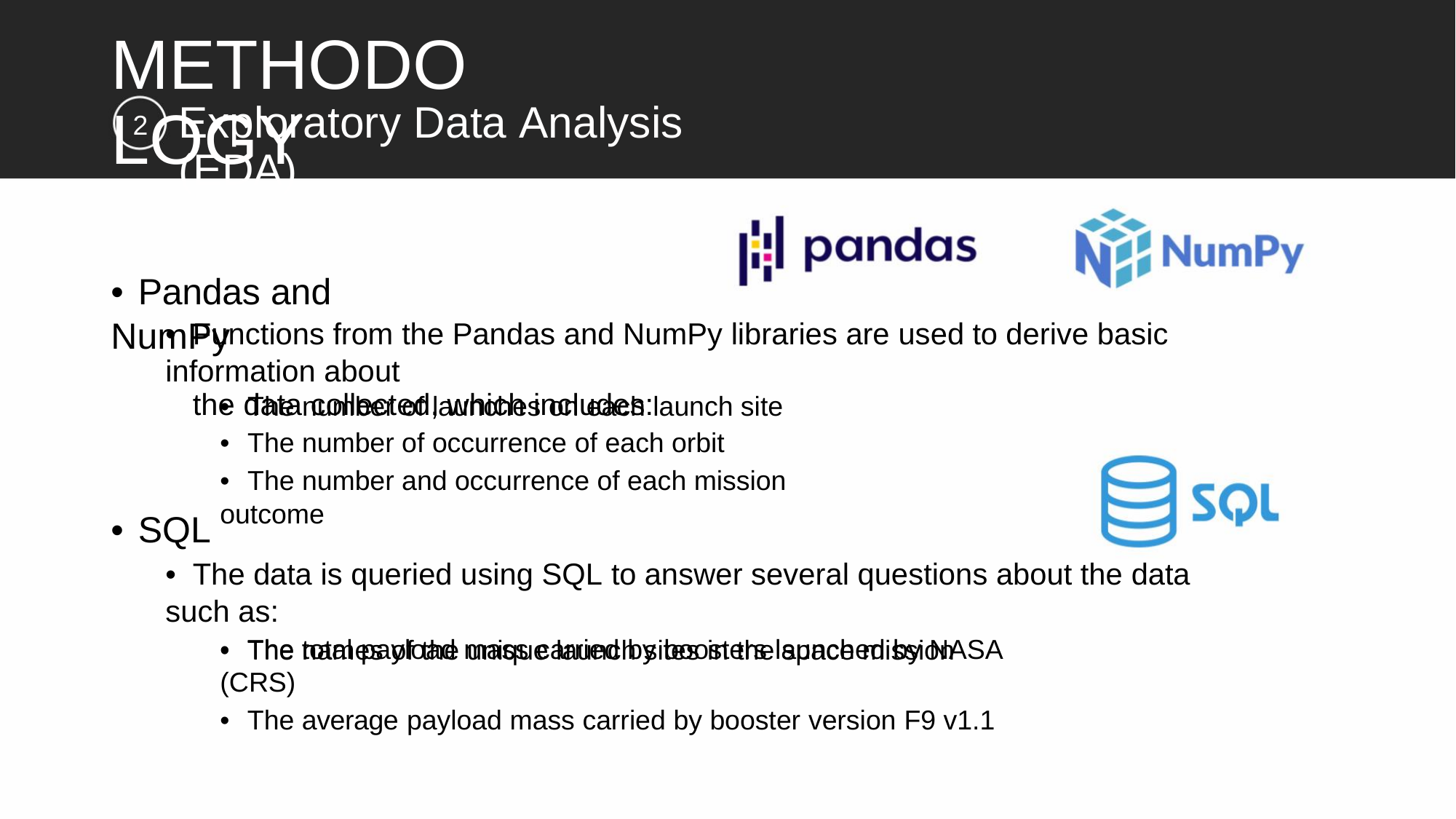

METHODOLOGY
Exploratory Data Analysis (EDA)
2
• Pandas and NumPy
• Functions from the Pandas and NumPy libraries are used to derive basic information about
the data collected, which includes:
• The number of launches on each launch site
• The number of occurrence of each orbit
• The number and occurrence of each mission outcome
• SQL
• The data is queried using SQL to answer several questions about the data such as:
• The names of the unique launch sites in the space mission
• The total payload mass carried by boosters launched by NASA (CRS)
• The average payload mass carried by booster version F9 v1.1